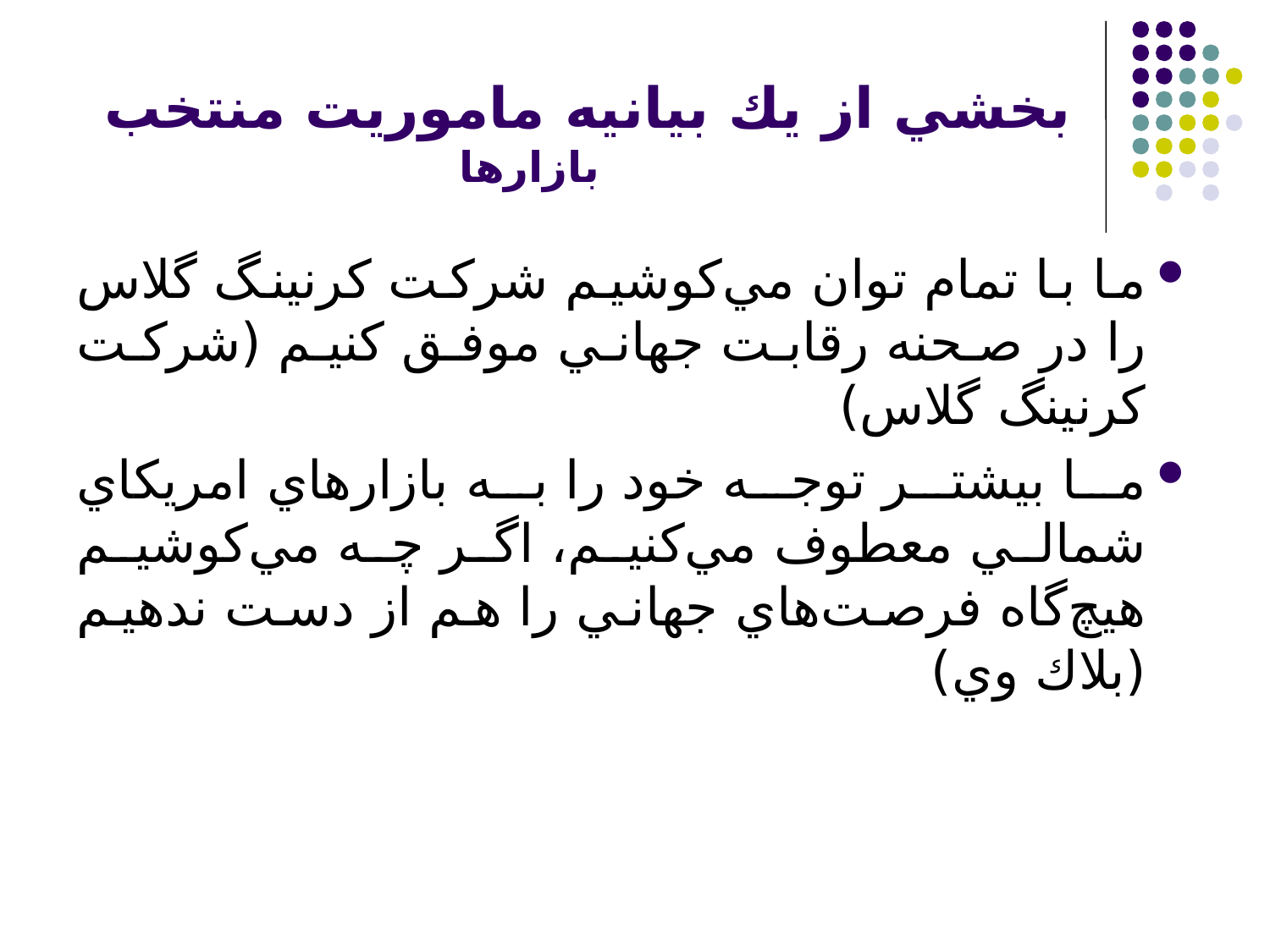

# بخشي از يك بيانيه ماموريت منتخب بازار‌ها
ما با تمام توان مي‌كوشيم شركت كرنينگ گلاس را در صحنه رقابت جهاني موفق كنيم (شركت كرنينگ گلاس)
ما بيشتر توجه خود را به بازار‌هاي امريكاي شمالي معطوف مي‌كنيم، اگر چه مي‌كوشيم هيچ‌گاه فرصت‌‌هاي جهاني را هم از دست ندهيم (بلاك وي)